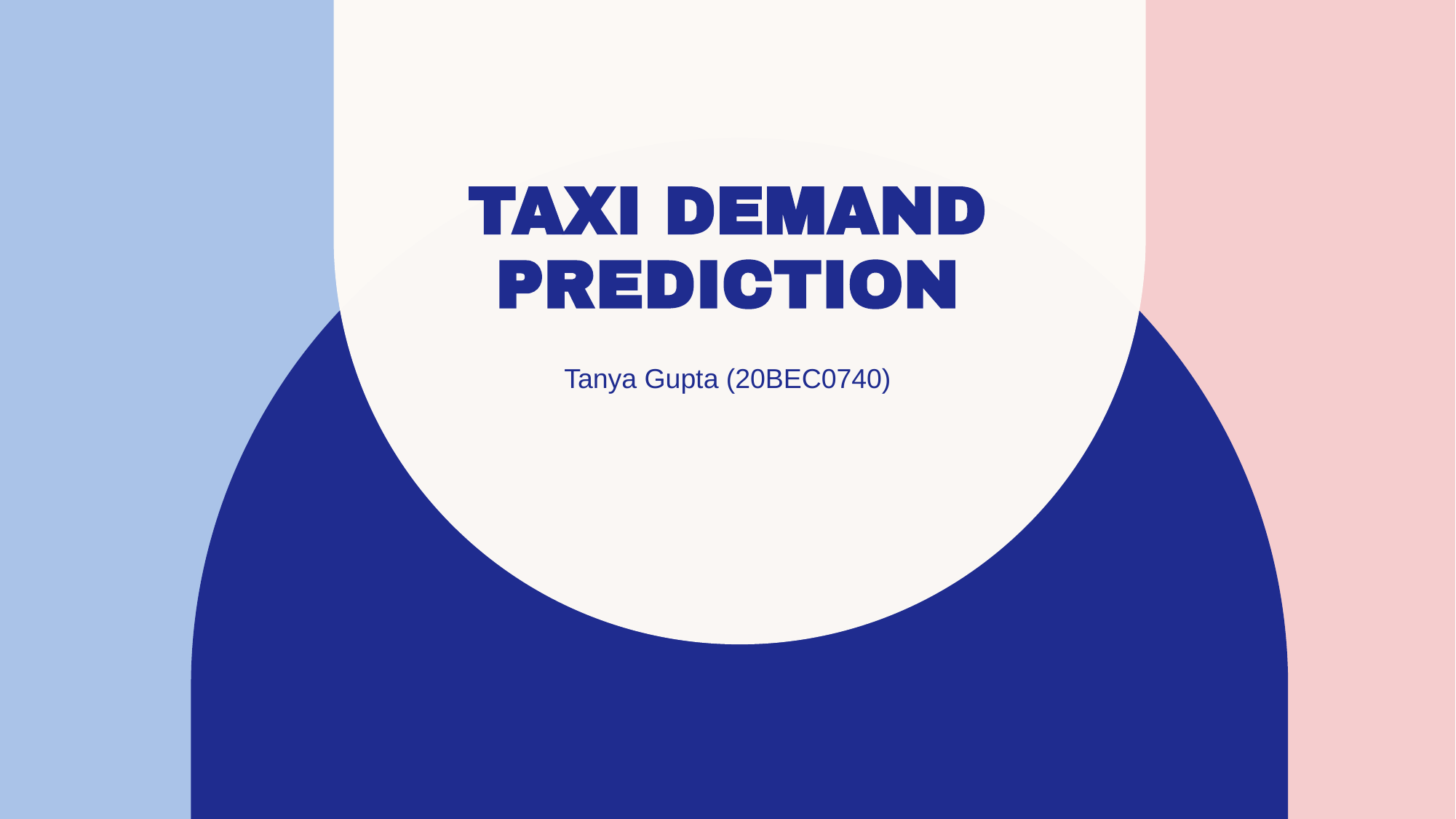

# TAXI DEMAND PREDICTION
Tanya Gupta (20BEC0740)